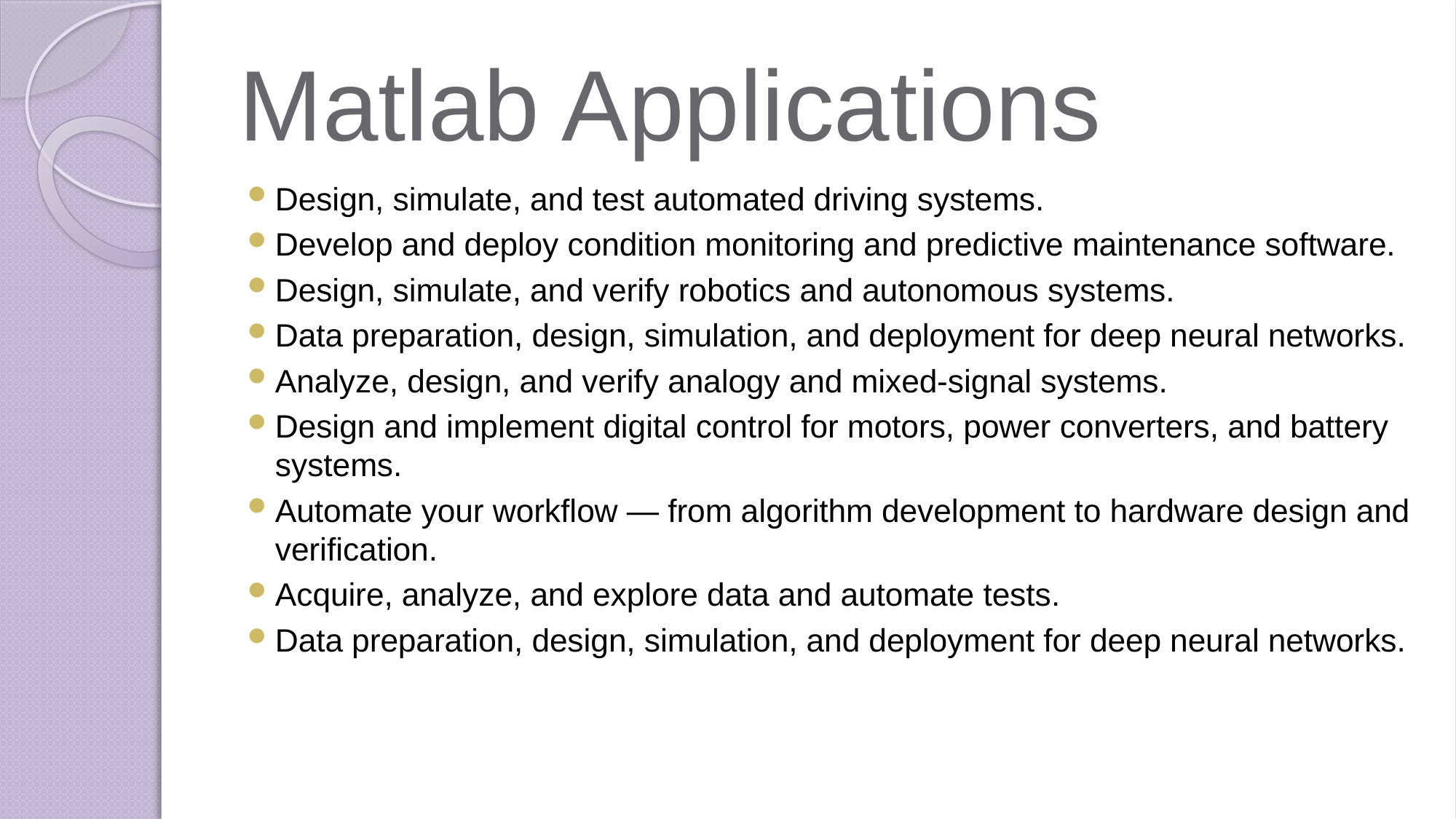

# Matlab Applications
Design, simulate, and test automated driving systems.
Develop and deploy condition monitoring and predictive maintenance software.
Design, simulate, and verify robotics and autonomous systems.
Data preparation, design, simulation, and deployment for deep neural networks.
Analyze, design, and verify analogy and mixed-signal systems.
Design and implement digital control for motors, power converters, and battery systems.
Automate your workflow — from algorithm development to hardware design and verification.
Acquire, analyze, and explore data and automate tests.
Data preparation, design, simulation, and deployment for deep neural networks.